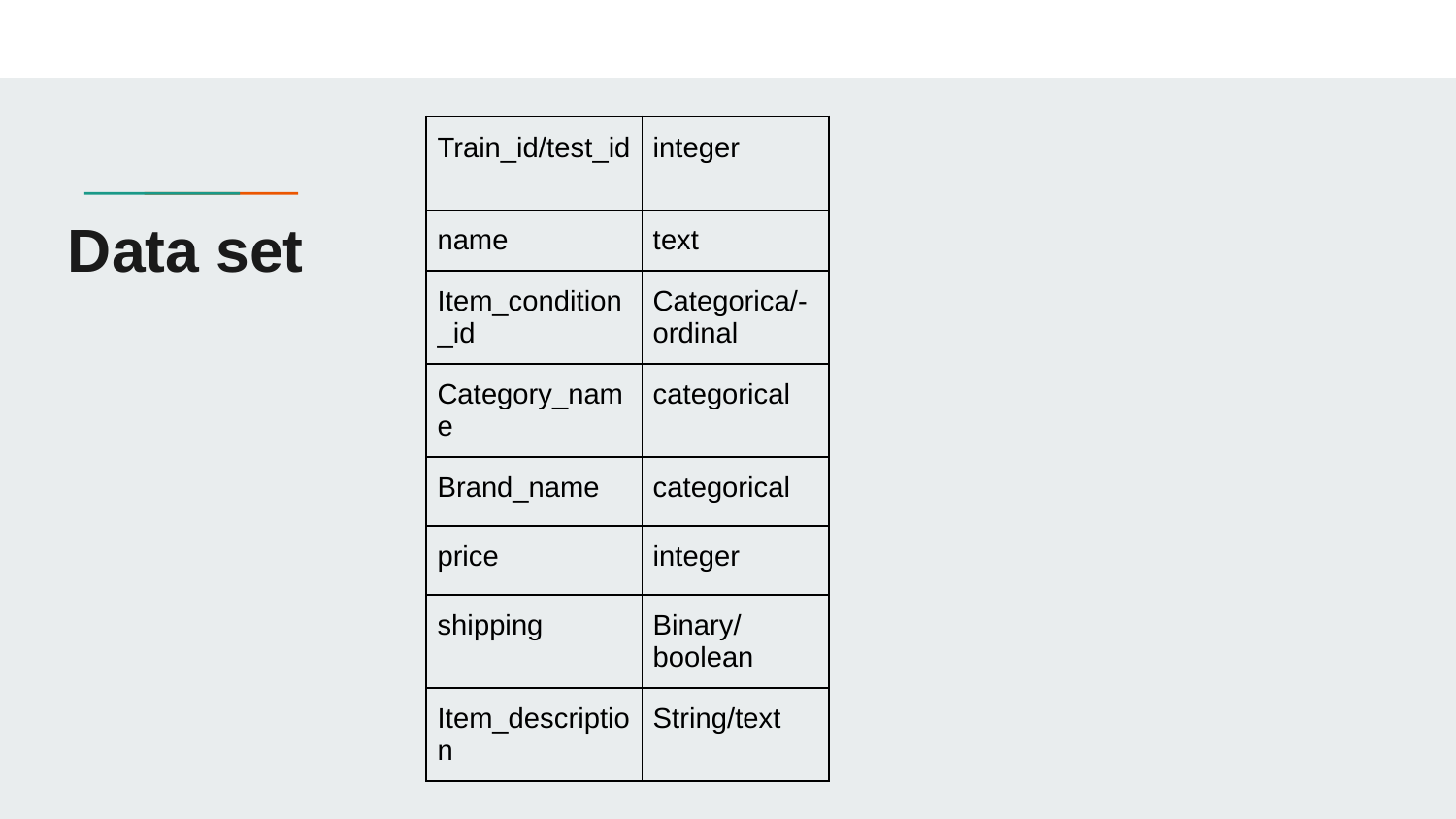

| Train\_id/test\_id | integer |
| --- | --- |
| name | text |
| Item\_condition\_id | Categorica/-ordinal |
| Category\_name | categorical |
| Brand\_name | categorical |
| price | integer |
| shipping | Binary/boolean |
| Item\_description | String/text |
# Data set